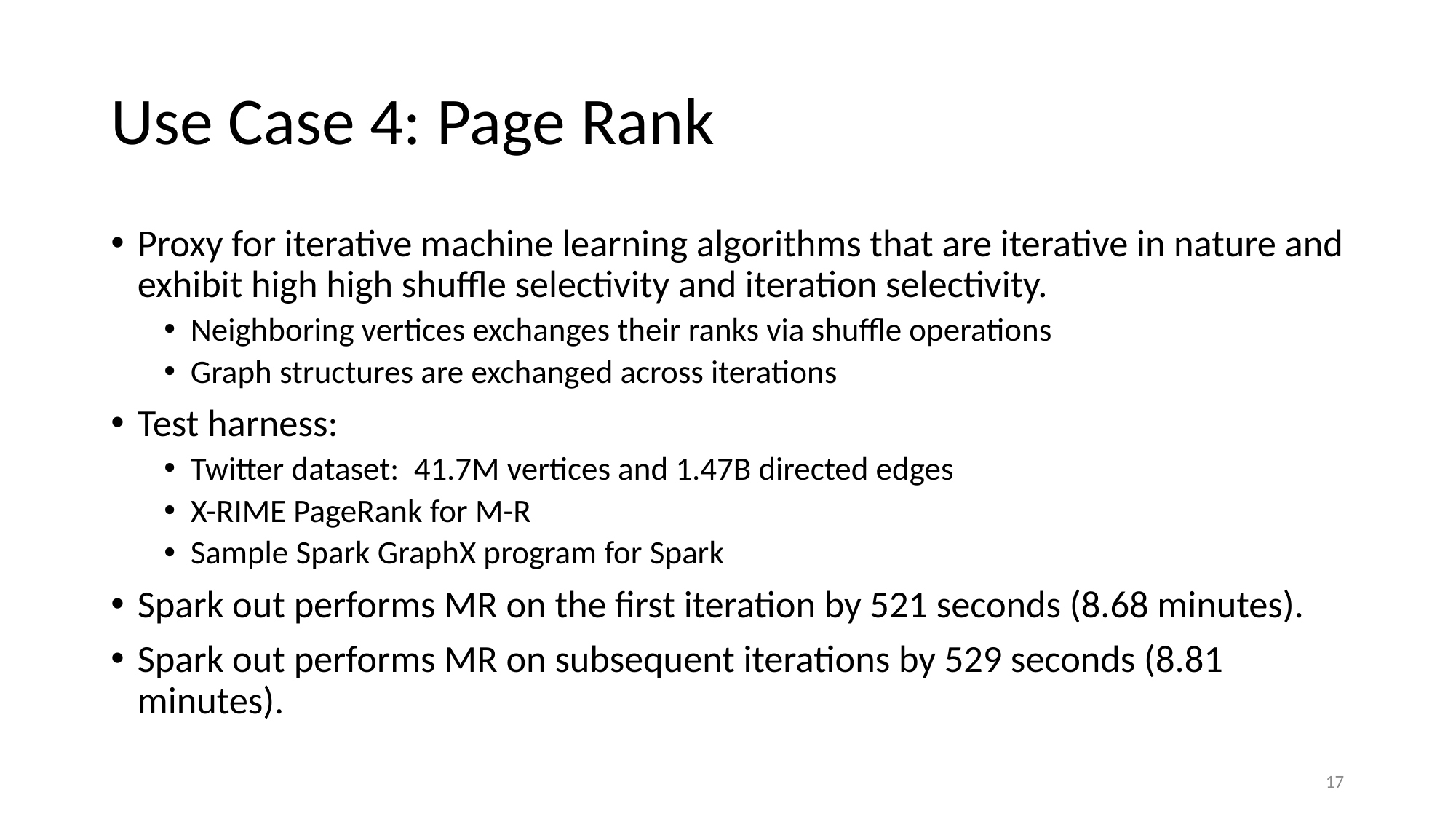

# Use Case 4: Page Rank
Proxy for iterative machine learning algorithms that are iterative in nature and exhibit high high shuffle selectivity and iteration selectivity.
Neighboring vertices exchanges their ranks via shuffle operations
Graph structures are exchanged across iterations
Test harness:
Twitter dataset:  41.7M vertices and 1.47B directed edges
X-RIME PageRank for M-R
Sample Spark GraphX program for Spark
Spark out performs MR on the first iteration by 521 seconds (8.68 minutes).
Spark out performs MR on subsequent iterations by 529 seconds (8.81 minutes).

17